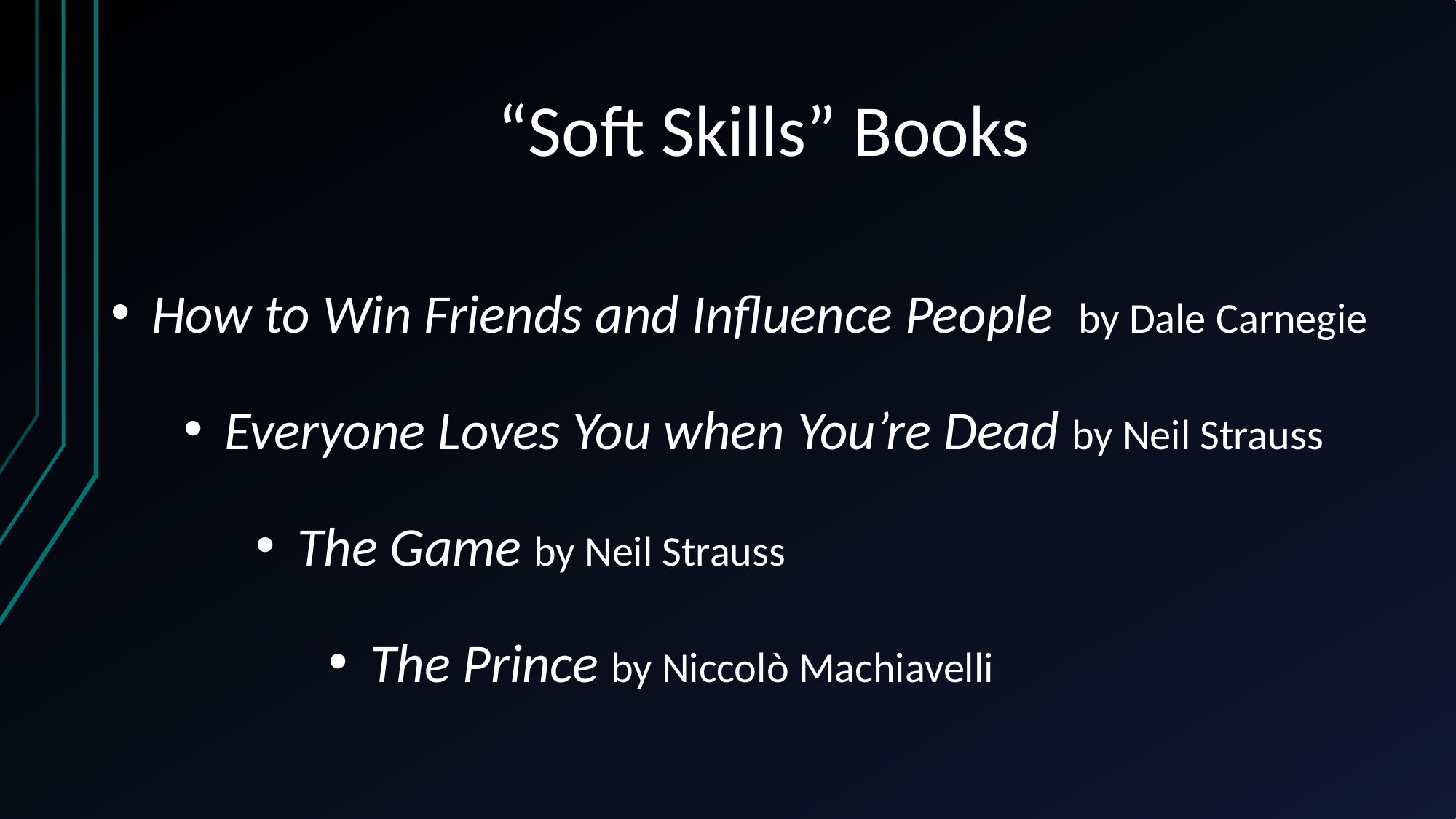

# “Soft Skills” Books
How to Win Friends and Influence People  by Dale Carnegie

Everyone Loves You when You’re Dead by Neil Strauss

The Game by Neil Strauss

The Prince by Niccolò Machiavelli